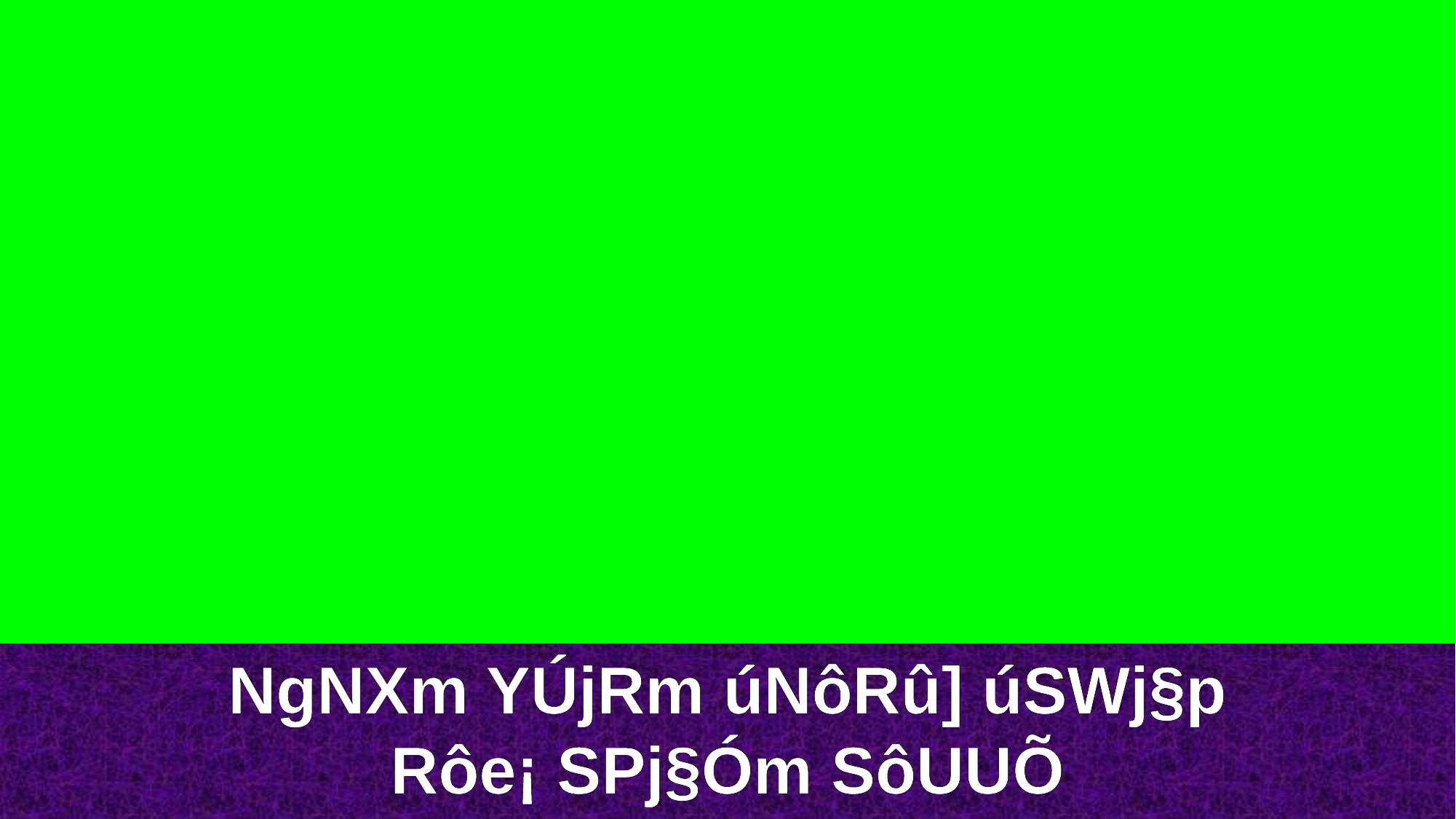

NgNXm YÚjRm úNôRû] úSWj§p
Rôe¡ SPj§Óm SôUUÕ